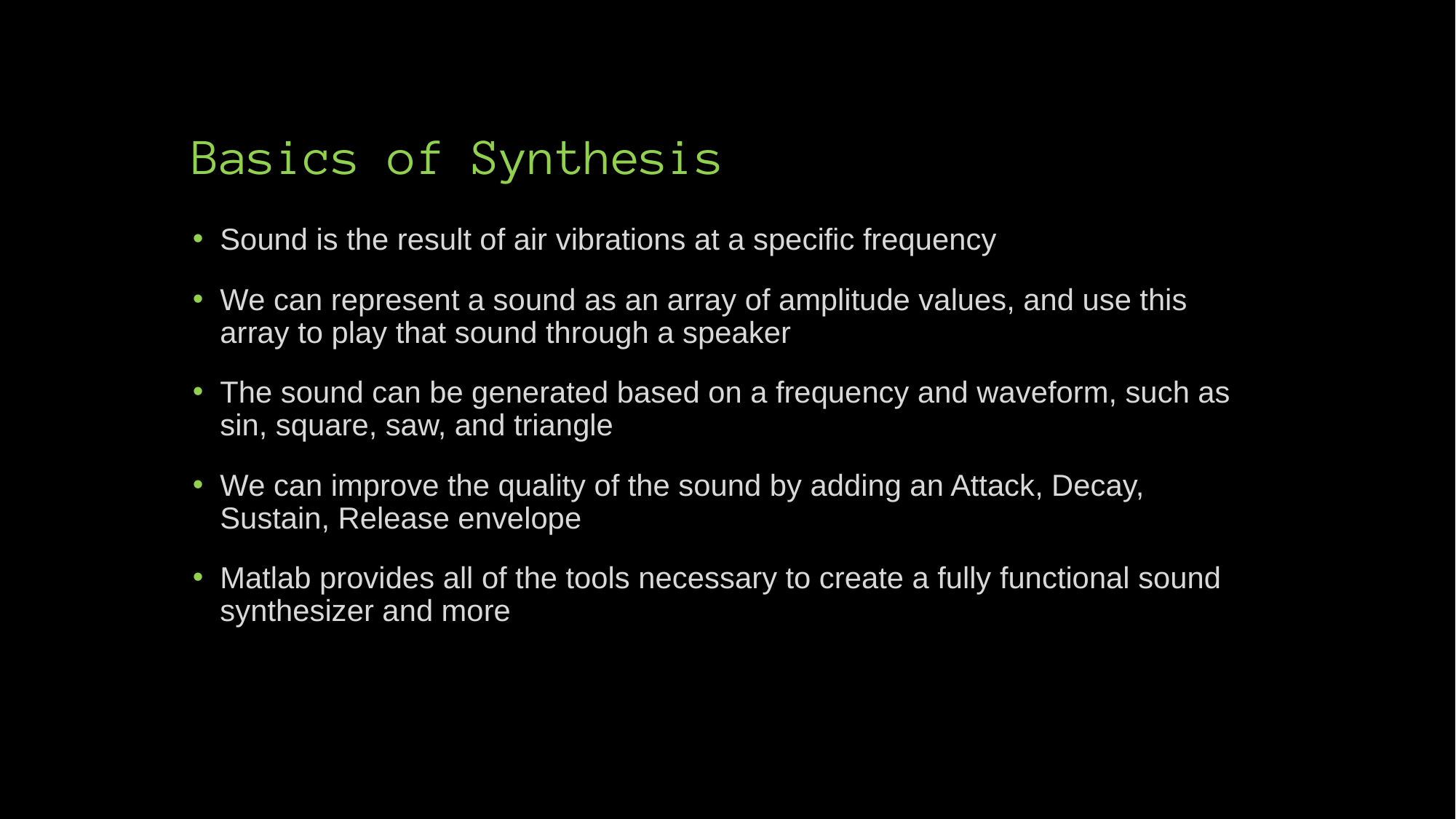

# Basics of Synthesis
Sound is the result of air vibrations at a specific frequency
We can represent a sound as an array of amplitude values, and use this array to play that sound through a speaker
The sound can be generated based on a frequency and waveform, such as sin, square, saw, and triangle
We can improve the quality of the sound by adding an Attack, Decay, Sustain, Release envelope
Matlab provides all of the tools necessary to create a fully functional sound synthesizer and more